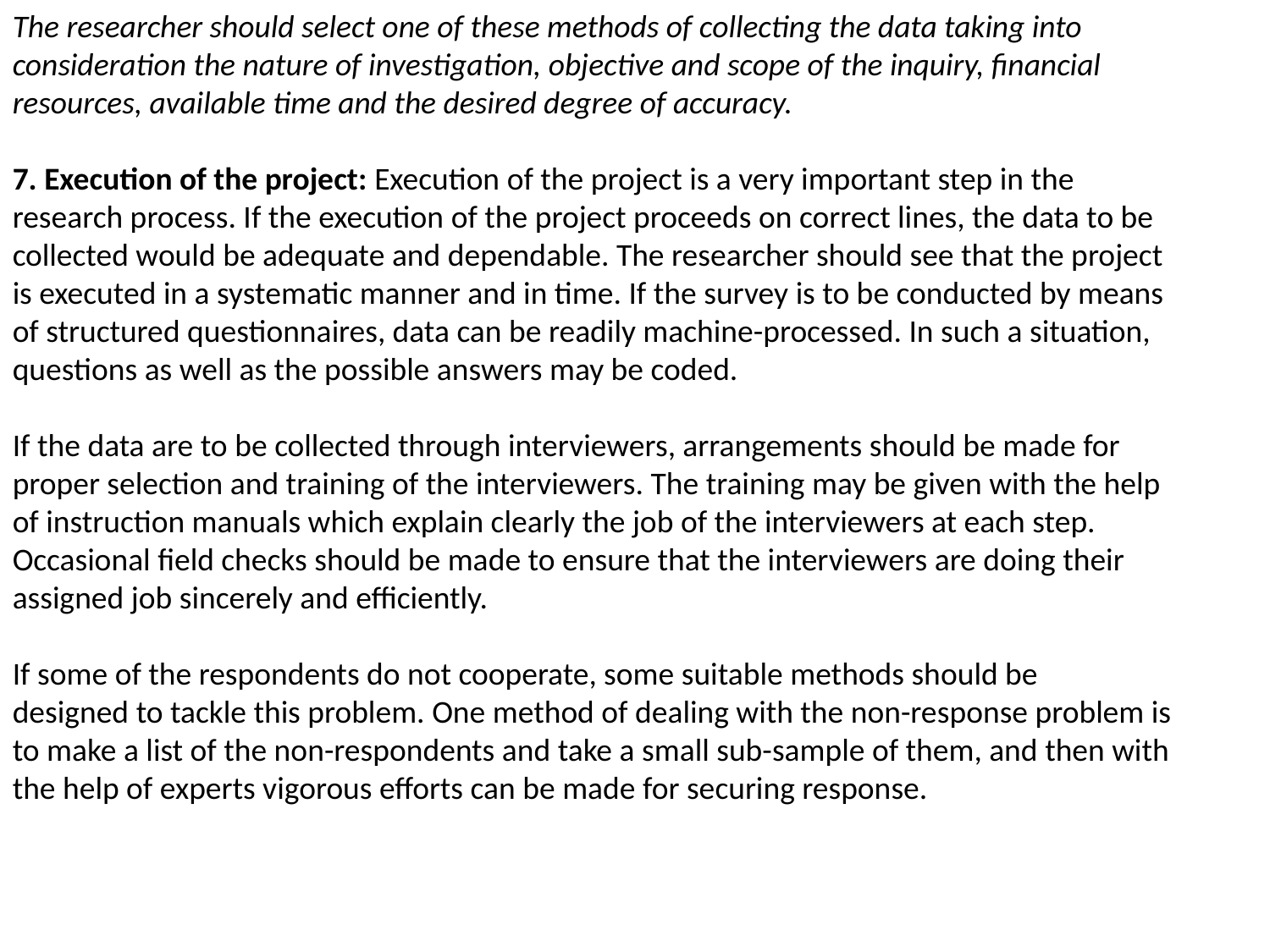

The researcher should select one of these methods of collecting the data taking into
consideration the nature of investigation, objective and scope of the inquiry, financial resources, available time and the desired degree of accuracy.

7. Execution of the project: Execution of the project is a very important step in the research process. If the execution of the project proceeds on correct lines, the data to be collected would be adequate and dependable. The researcher should see that the project is executed in a systematic manner and in time. If the survey is to be conducted by means of structured questionnaires, data can be readily machine-processed. In such a situation, questions as well as the possible answers may be coded.

If the data are to be collected through interviewers, arrangements should be made for proper selection and training of the interviewers. The training may be given with the help of instruction manuals which explain clearly the job of the interviewers at each step. Occasional field checks should be made to ensure that the interviewers are doing their assigned job sincerely and efficiently.

If some of the respondents do not cooperate, some suitable methods should be
designed to tackle this problem. One method of dealing with the non-response problem is to make a list of the non-respondents and take a small sub-sample of them, and then with the help of experts vigorous efforts can be made for securing response.